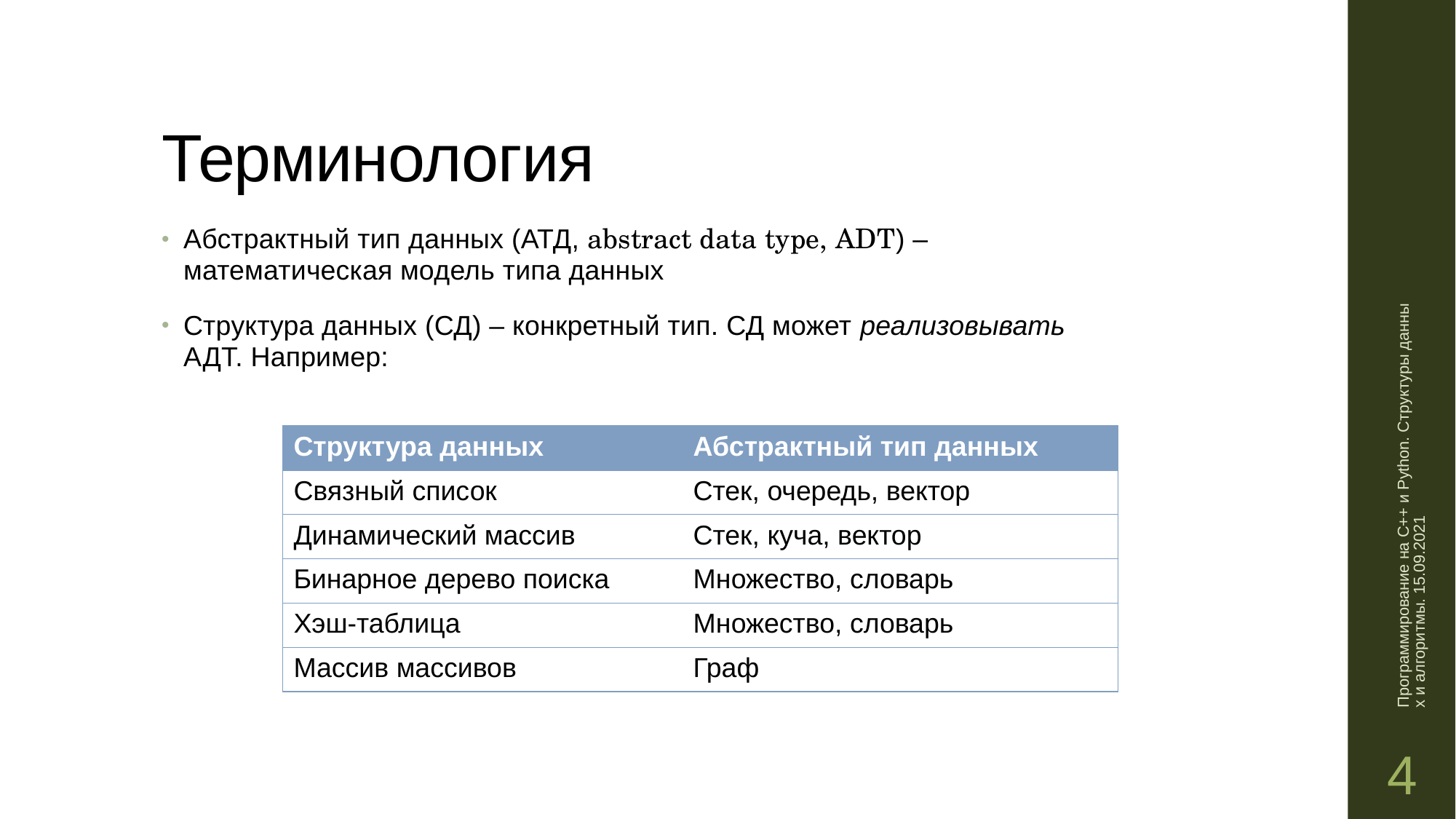

# Терминология
Абстрактный тип данных (АТД, abstract data type, ADT) – математическая модель типа данных
Структура данных (СД) – конкретный тип. СД может реализовывать АДТ. Например:

| Структура данных | Абстрактный тип данных |
| --- | --- |
| Связный список | Стек, очередь, вектор |
| Динамический массив | Стек, куча, вектор |
| Бинарное дерево поиска | Множество, словарь |
| Хэш-таблица | Множество, словарь |
| Массив массивов | Граф |
Программирование на C++ и Python. Структуры данных и алгоритмы. 15.09.2021
4